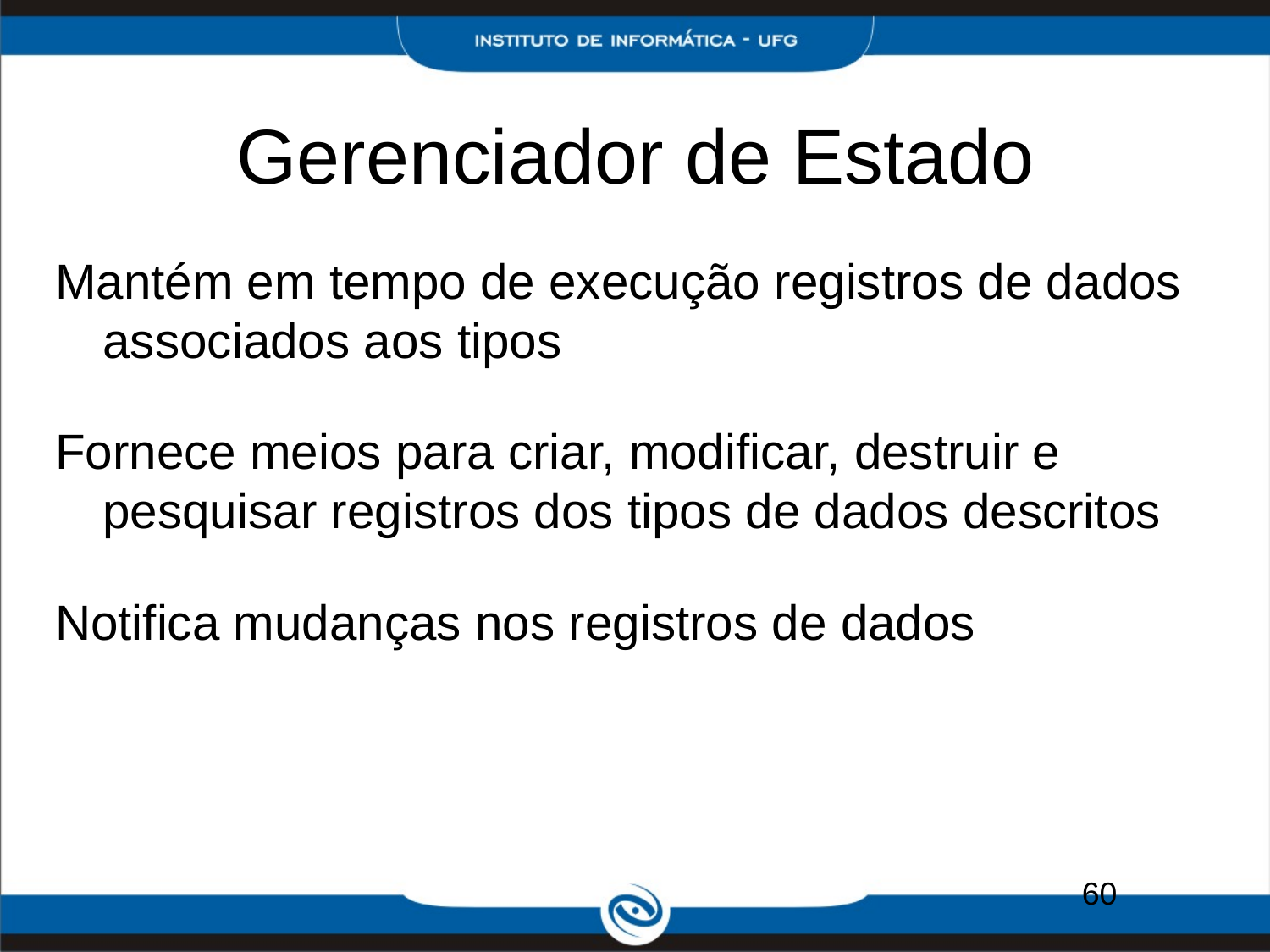

# Gerenciador de Estado
Mantém em tempo de execução registros de dados associados aos tipos
Fornece meios para criar, modificar, destruir e pesquisar registros dos tipos de dados descritos
Notifica mudanças nos registros de dados